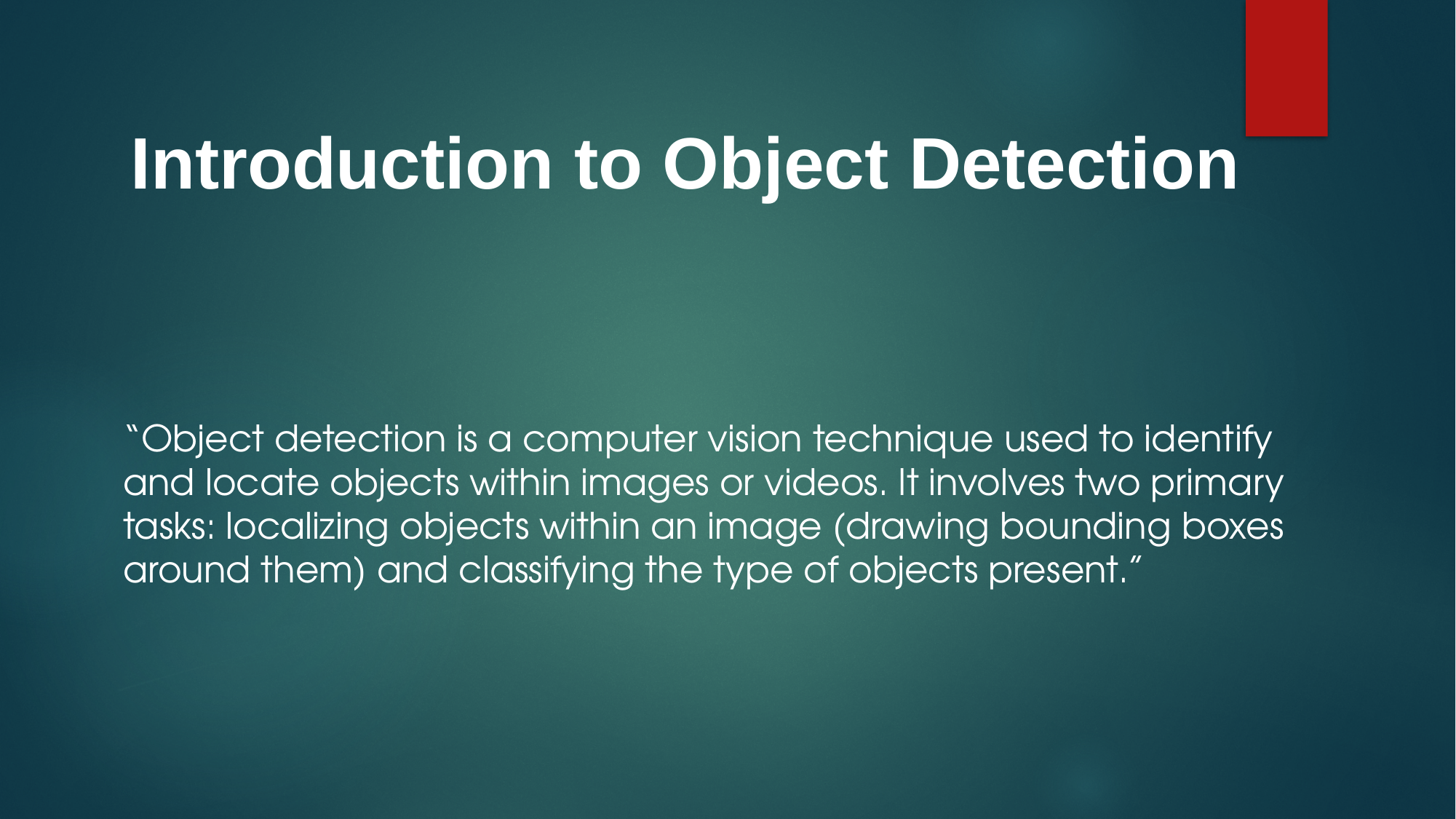

# Introduction to Object Detection
“Object detection is a computer vision technique used to identify and locate objects within images or videos. It involves two primary tasks: localizing objects within an image (drawing bounding boxes around them) and classifying the type of objects present.”